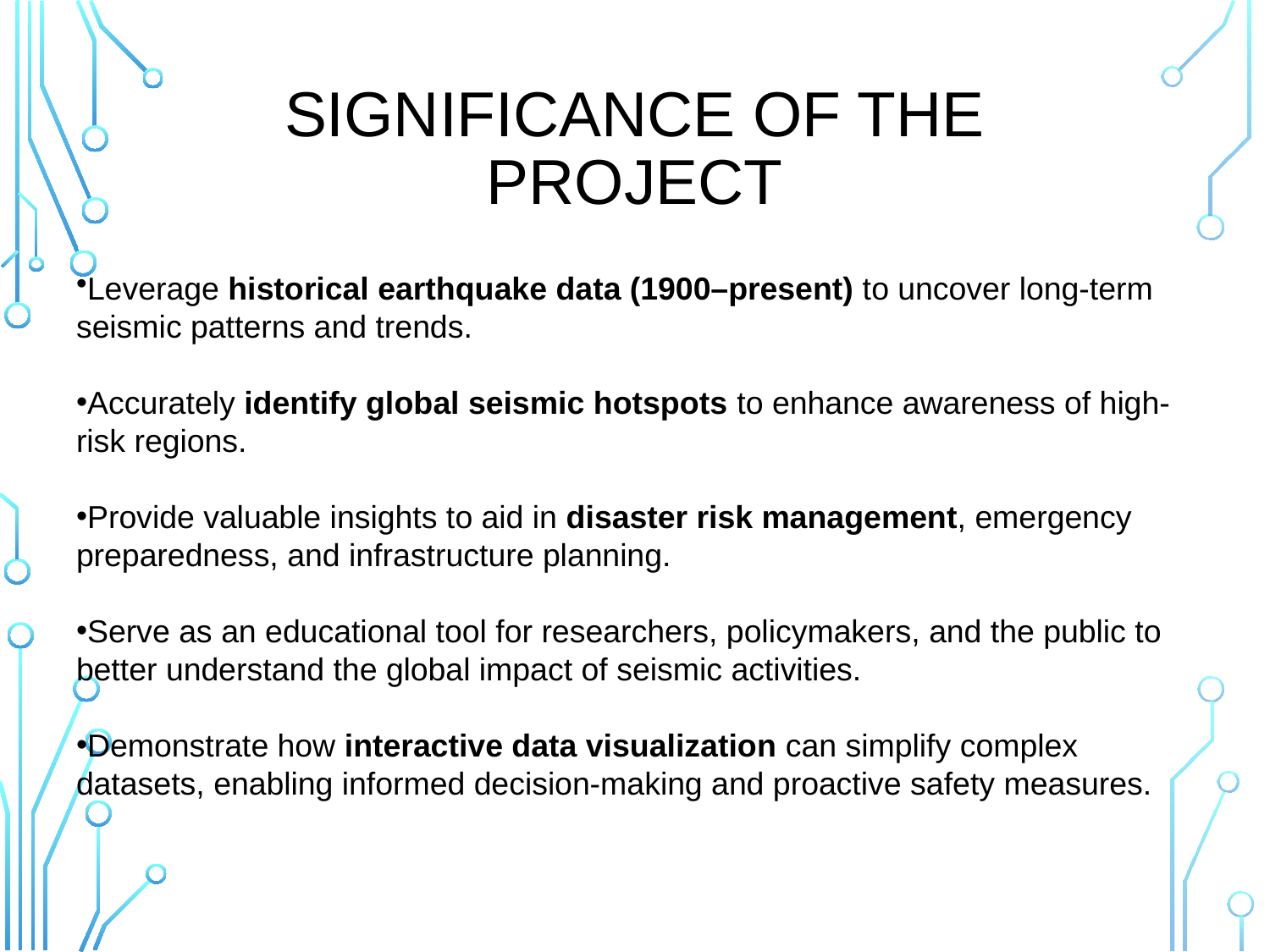

# Significance of the Project
Leverage historical earthquake data (1900–present) to uncover long-term seismic patterns and trends.

Accurately identify global seismic hotspots to enhance awareness of high-risk regions.

Provide valuable insights to aid in disaster risk management, emergency preparedness, and infrastructure planning.

Serve as an educational tool for researchers, policymakers, and the public to better understand the global impact of seismic activities.

Demonstrate how interactive data visualization can simplify complex datasets, enabling informed decision-making and proactive safety measures.